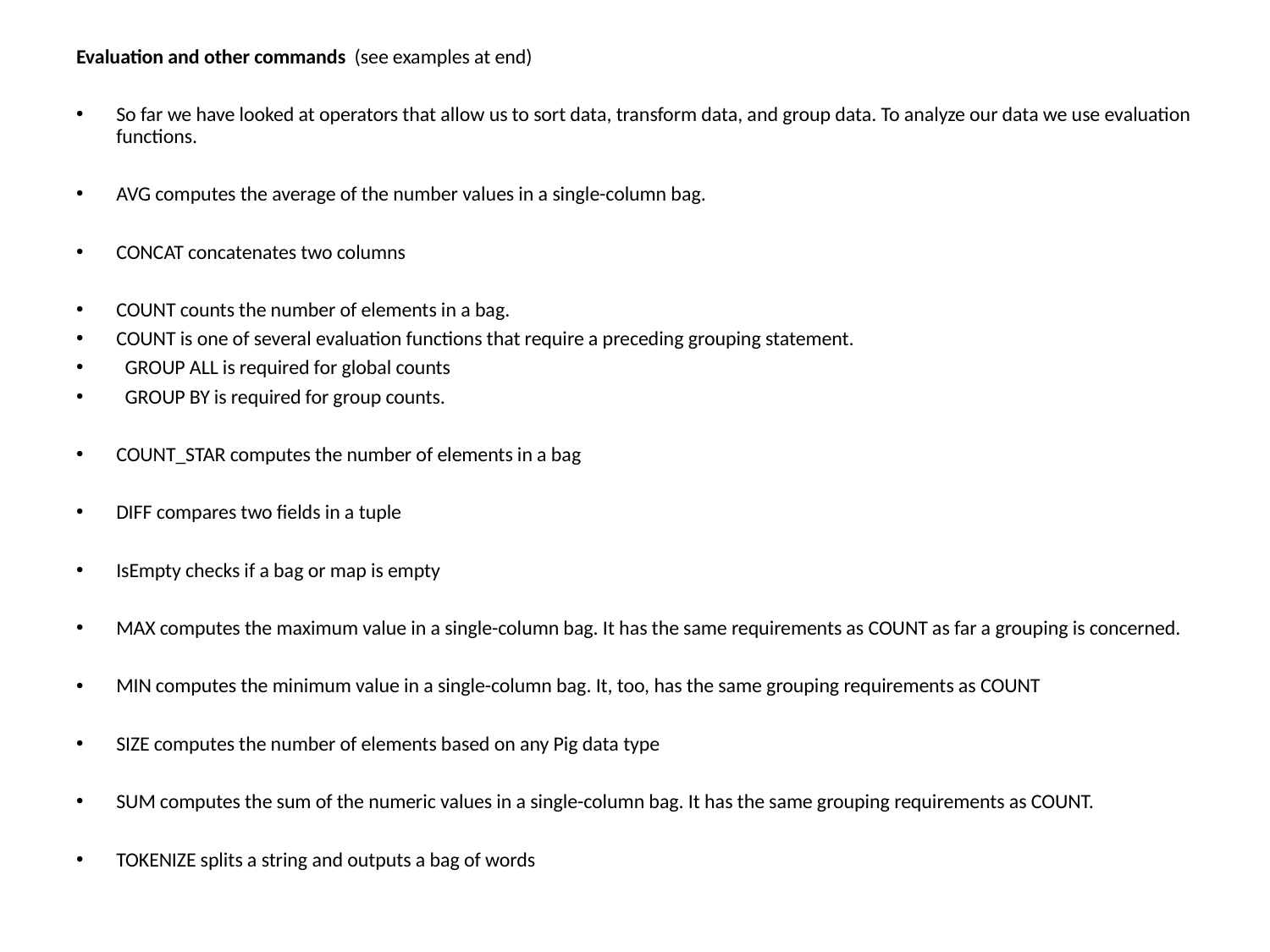

Evaluation and other commands  (see examples at end)

So far we have looked at operators that allow us to sort data, transform data, and group data. To analyze our data we use evaluation functions.

AVG computes the average of the number values in a single-column bag.

CONCAT concatenates two columns

COUNT counts the number of elements in a bag.
COUNT is one of several evaluation functions that require a preceding grouping statement.
  GROUP ALL is required for global counts
  GROUP BY is required for group counts.

COUNT_STAR computes the number of elements in a bag

DIFF compares two fields in a tuple

IsEmpty checks if a bag or map is empty

MAX computes the maximum value in a single-column bag. It has the same requirements as COUNT as far a grouping is concerned.

MIN computes the minimum value in a single-column bag. It, too, has the same grouping requirements as COUNT

SIZE computes the number of elements based on any Pig data type

SUM computes the sum of the numeric values in a single-column bag. It has the same grouping requirements as COUNT.

TOKENIZE splits a string and outputs a bag of words